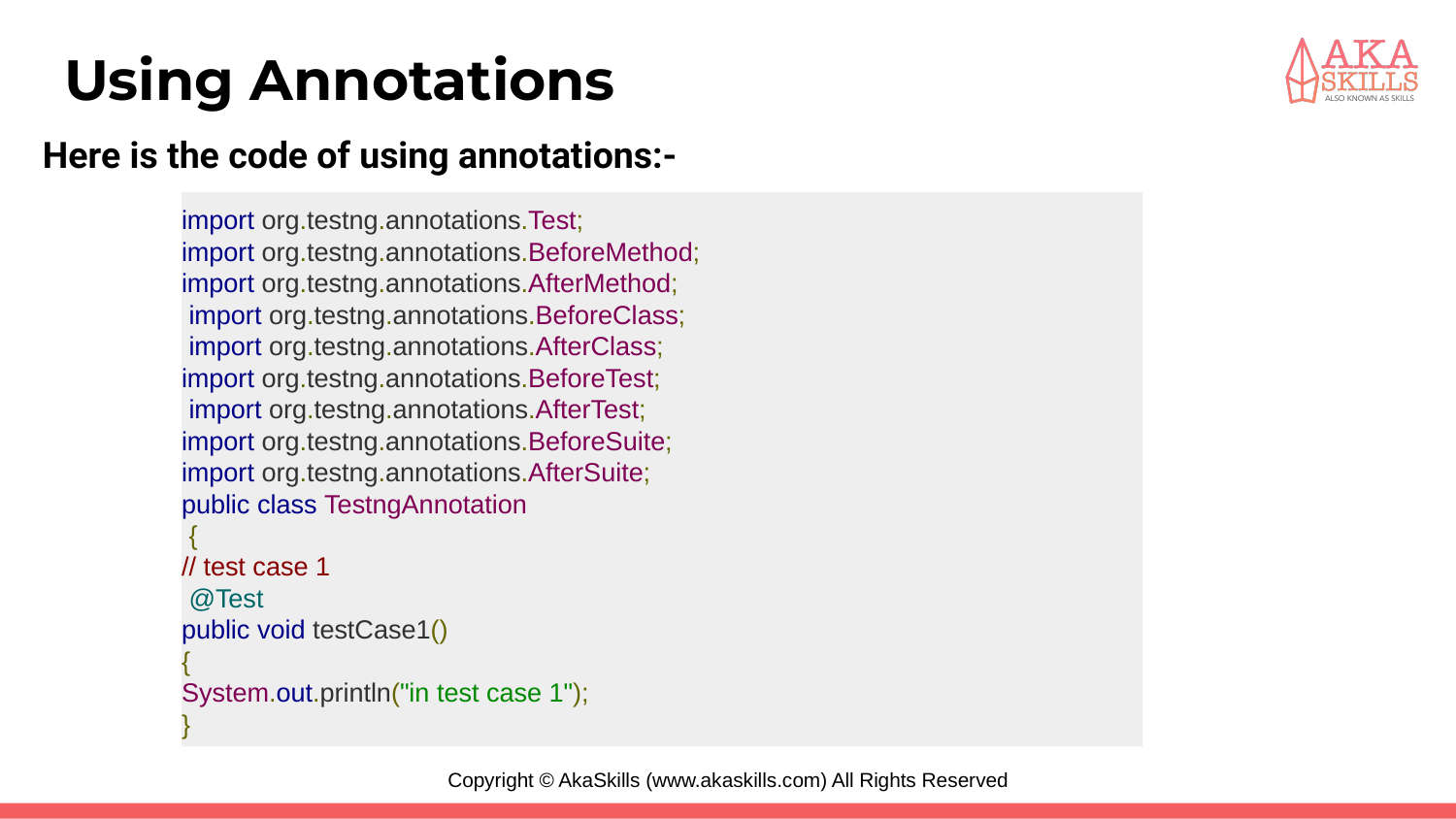

# Using Annotations
Here is the code of using annotations:-

import org.testng.annotations.Test;
import org.testng.annotations.BeforeMethod;
import org.testng.annotations.AfterMethod;
 import org.testng.annotations.BeforeClass;
 import org.testng.annotations.AfterClass;
import org.testng.annotations.BeforeTest;
 import org.testng.annotations.AfterTest;
import org.testng.annotations.BeforeSuite;
import org.testng.annotations.AfterSuite;
public class TestngAnnotation
 {
// test case 1
 @Test
public void testCase1()
{
System.out.println("in test case 1");
}